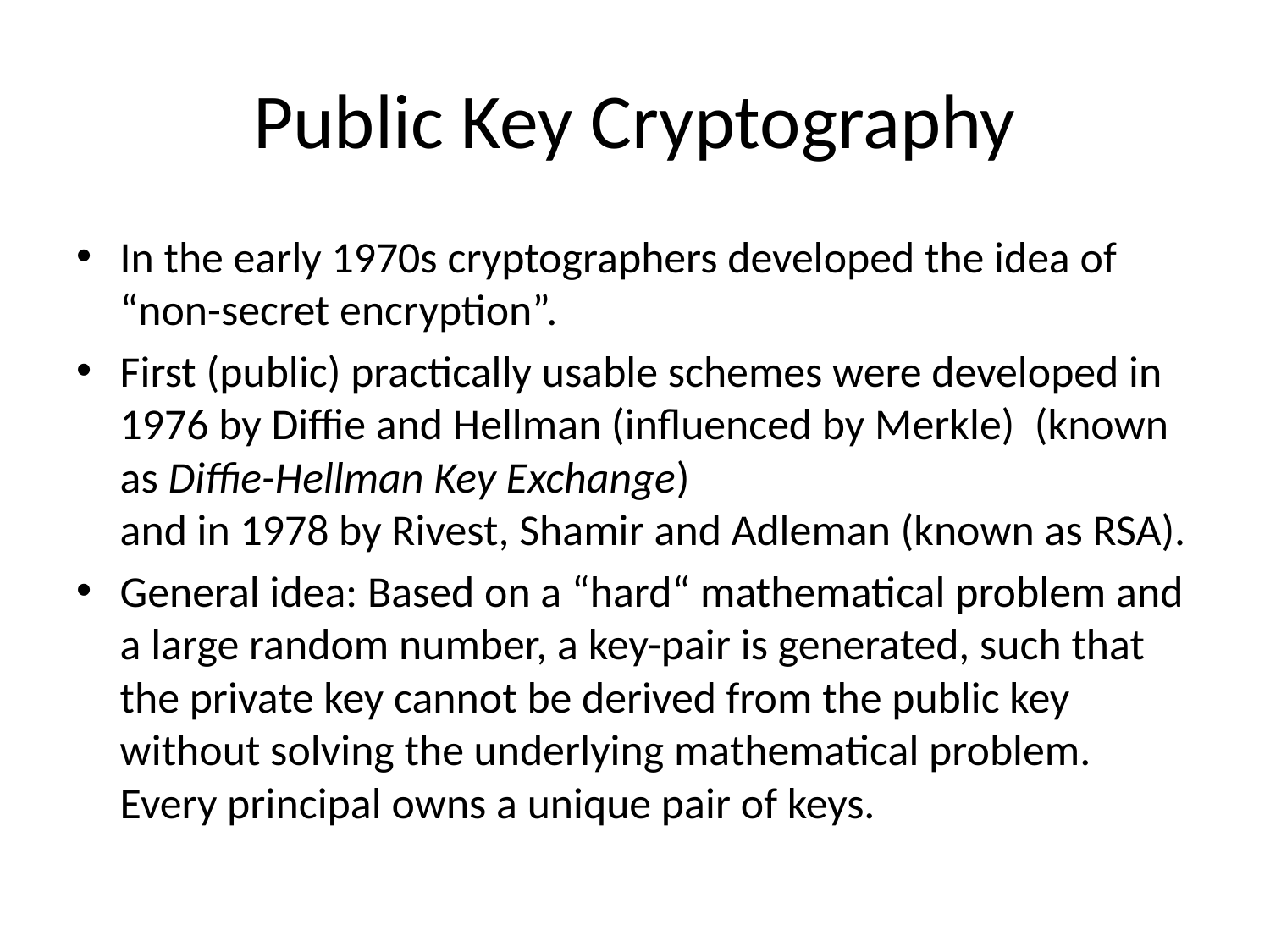

# Public Key Cryptography
In the early 1970s cryptographers developed the idea of “non-secret encryption”.
First (public) practically usable schemes were developed in 1976 by Diffie and Hellman (influenced by Merkle)  (known as Diffie-Hellman Key Exchange)
and in 1978 by Rivest, Shamir and Adleman (known as RSA).
General idea: Based on a “hard“ mathematical problem and a large random number, a key-pair is generated, such that the private key cannot be derived from the public key without solving the underlying mathematical problem. Every principal owns a unique pair of keys.